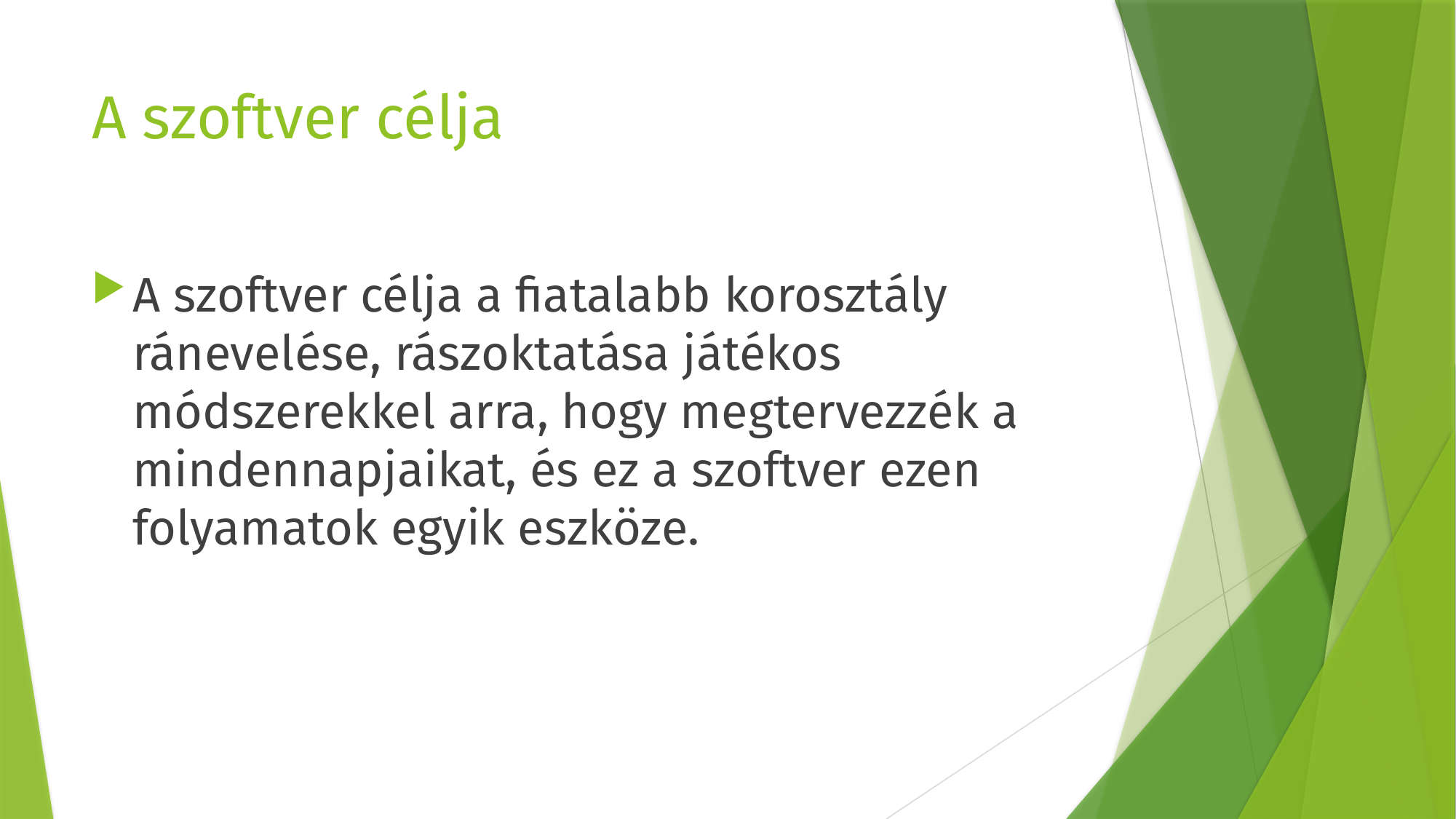

# A szoftver célja
A szoftver célja a fiatalabb korosztály ránevelése, rászoktatása játékos módszerekkel arra, hogy megtervezzék a mindennapjaikat, és ez a szoftver ezen folyamatok egyik eszköze.